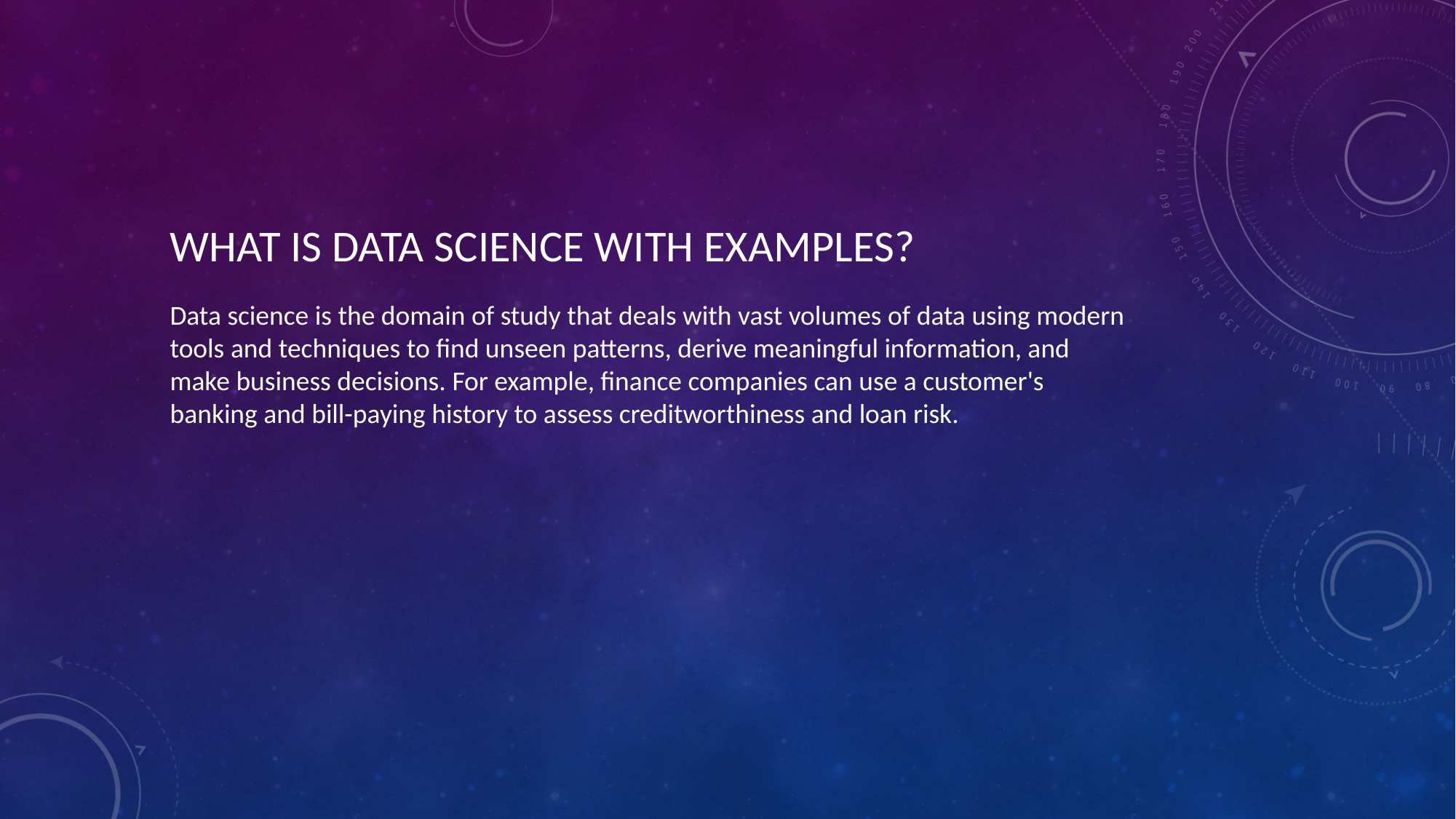

# What is data science with examples?
Data science is the domain of study that deals with vast volumes of data using modern tools and techniques to find unseen patterns, derive meaningful information, and make business decisions. For example, finance companies can use a customer's banking and bill-paying history to assess creditworthiness and loan risk.